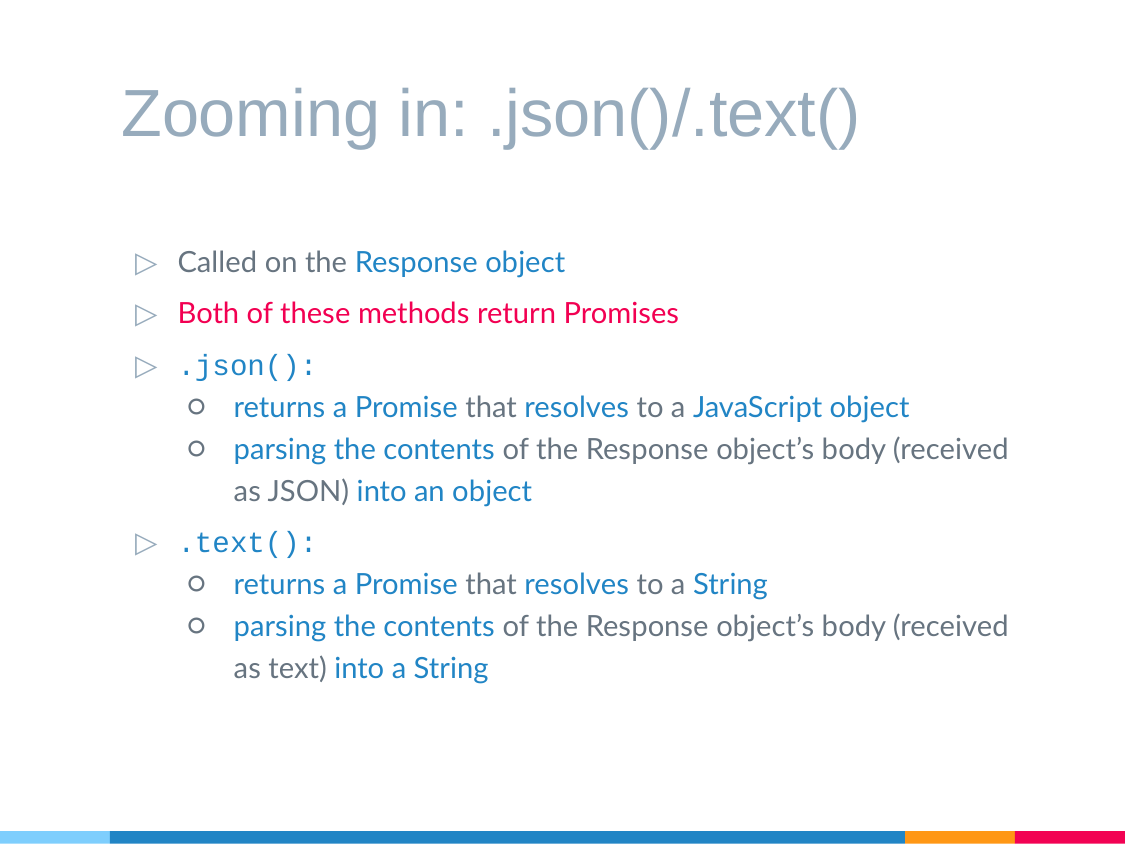

# Zooming in: .json()/.text()
Called on the Response object
Both of these methods return Promises
.json():
returns a Promise that resolves to a JavaScript object
parsing the contents of the Response object’s body (received as JSON) into an object
.text():
returns a Promise that resolves to a String
parsing the contents of the Response object’s body (received as text) into a String